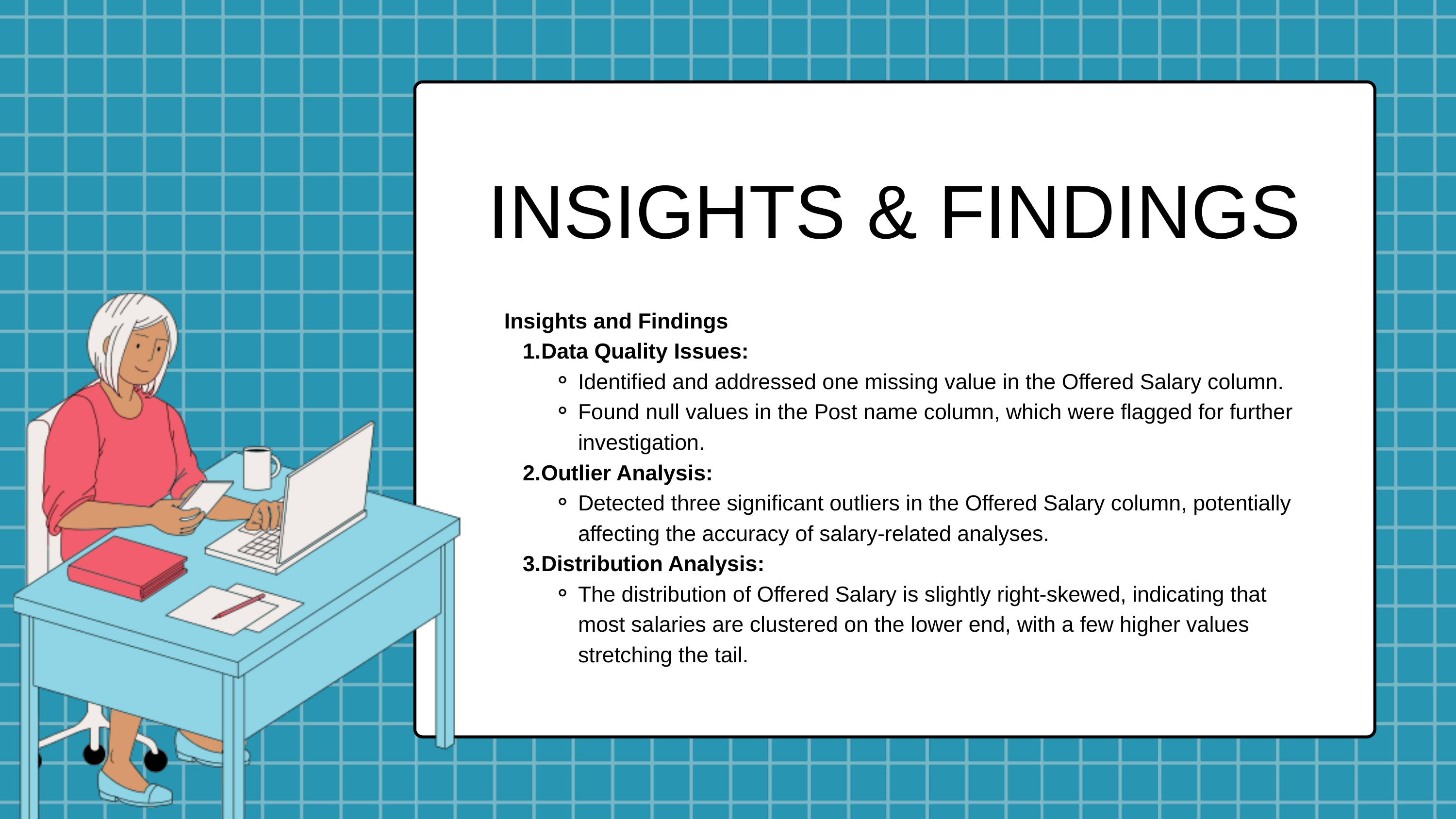

INSIGHTS & FINDINGS

Insights and Findings
Data Quality Issues:
Identified and addressed one missing value in the Offered Salary column.
Found null values in the Post name column, which were flagged for further investigation.
Outlier Analysis:
Detected three significant outliers in the Offered Salary column, potentially affecting the accuracy of salary-related analyses.
Distribution Analysis:
The distribution of Offered Salary is slightly right-skewed, indicating that most salaries are clustered on the lower end, with a few higher values stretching the tail.